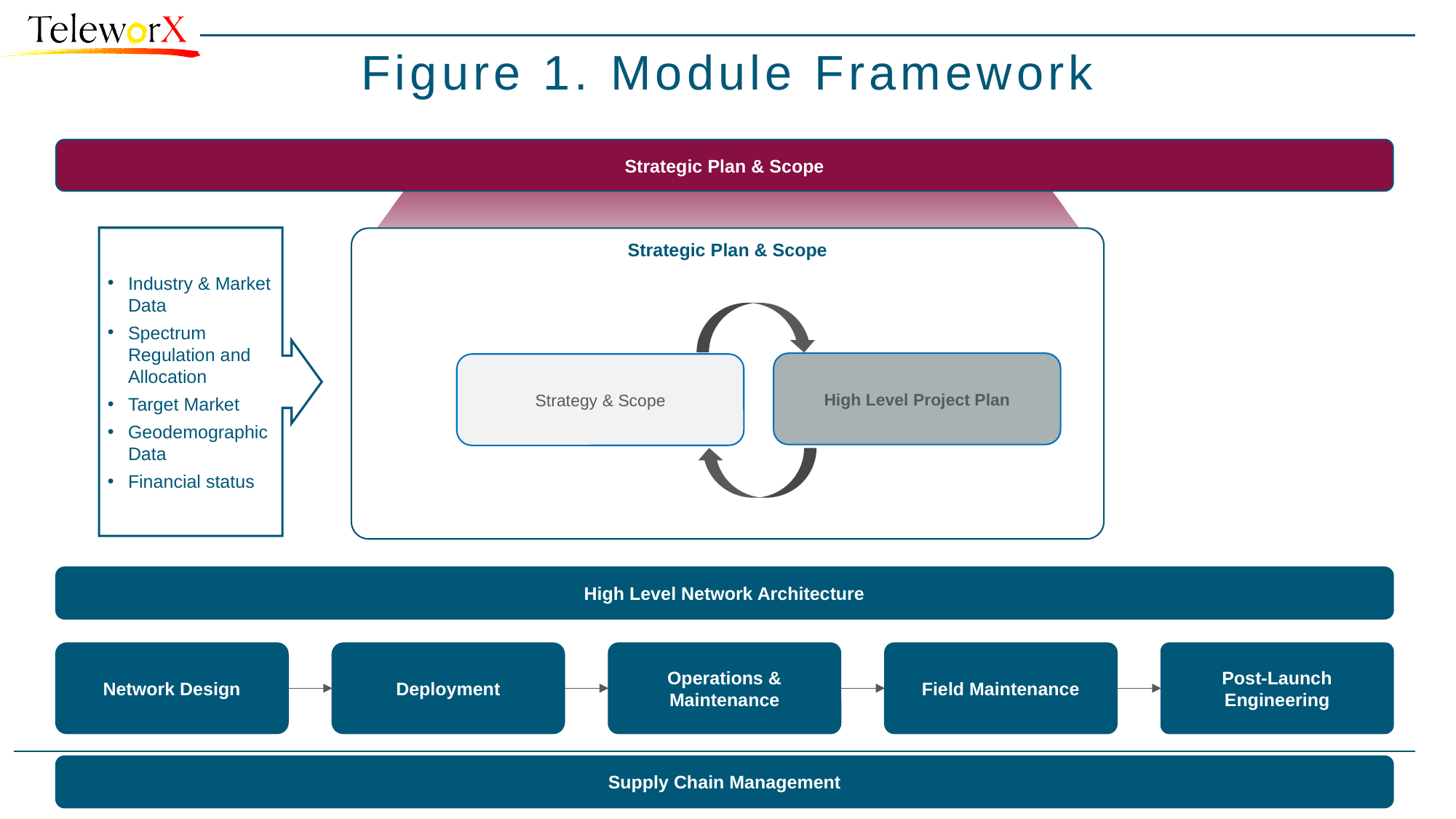

# Figure 1. Module Framework
Strategic Plan & Scope

Industry & Market Data
Spectrum Regulation and Allocation
Target Market
Geodemographic Data
Financial status
Strategic Plan & Scope

High Level Project Plan
Strategy & Scope

High Level Network Architecture
Network Design
Deployment
Operations & Maintenance
Field Maintenance
Post-Launch Engineering
Supply Chain Management